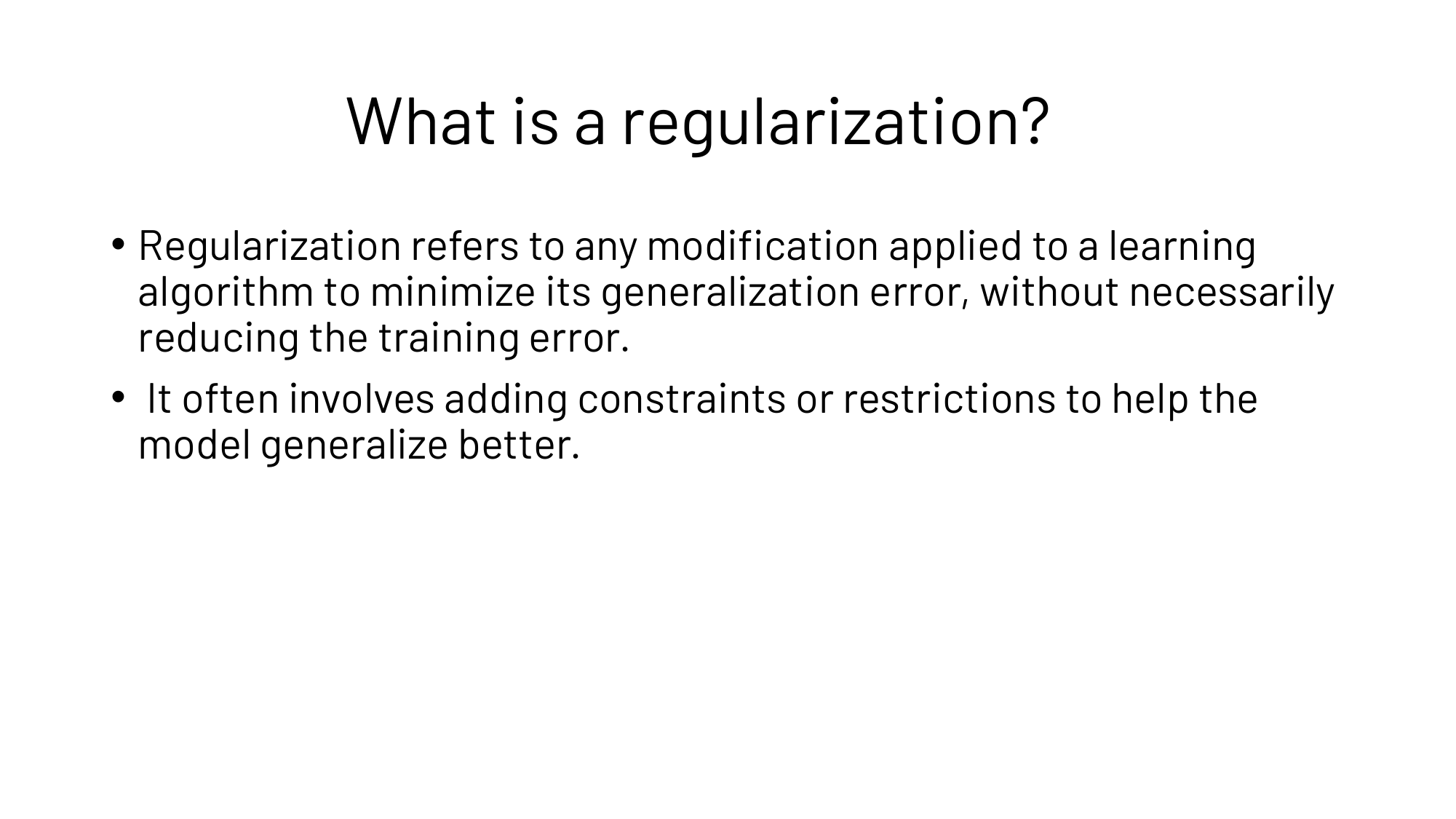

# What is a regularization?
Regularization refers to any modification applied to a learning algorithm to minimize its generalization error, without necessarily reducing the training error.
 It often involves adding constraints or restrictions to help the model generalize better.